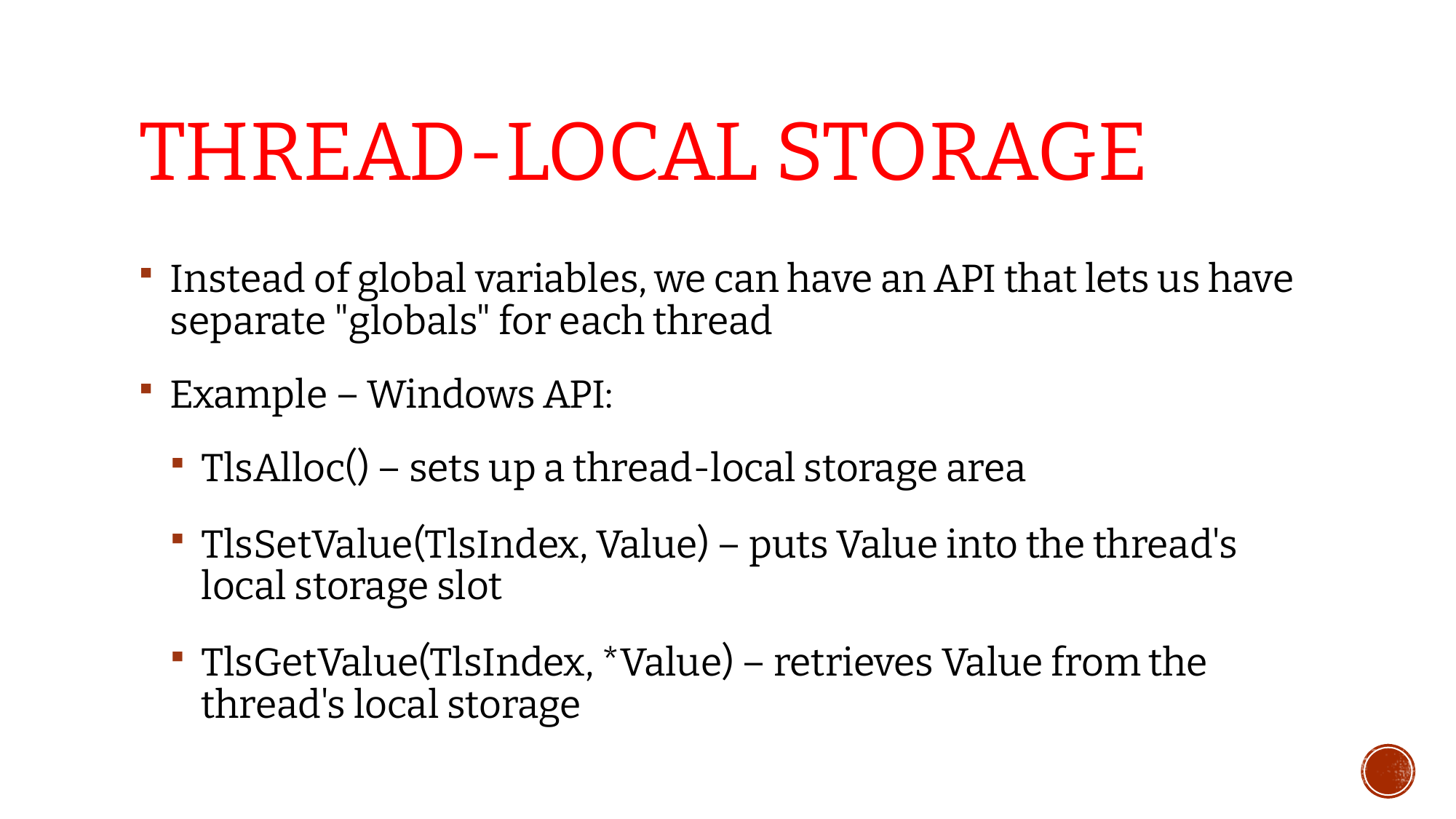

# Thread-Local Storage
Instead of global variables, we can have an API that lets us have separate "globals" for each thread
Example – Windows API:
TlsAlloc() – sets up a thread-local storage area
TlsSetValue(TlsIndex, Value) – puts Value into the thread's local storage slot
TlsGetValue(TlsIndex, *Value) – retrieves Value from the thread's local storage